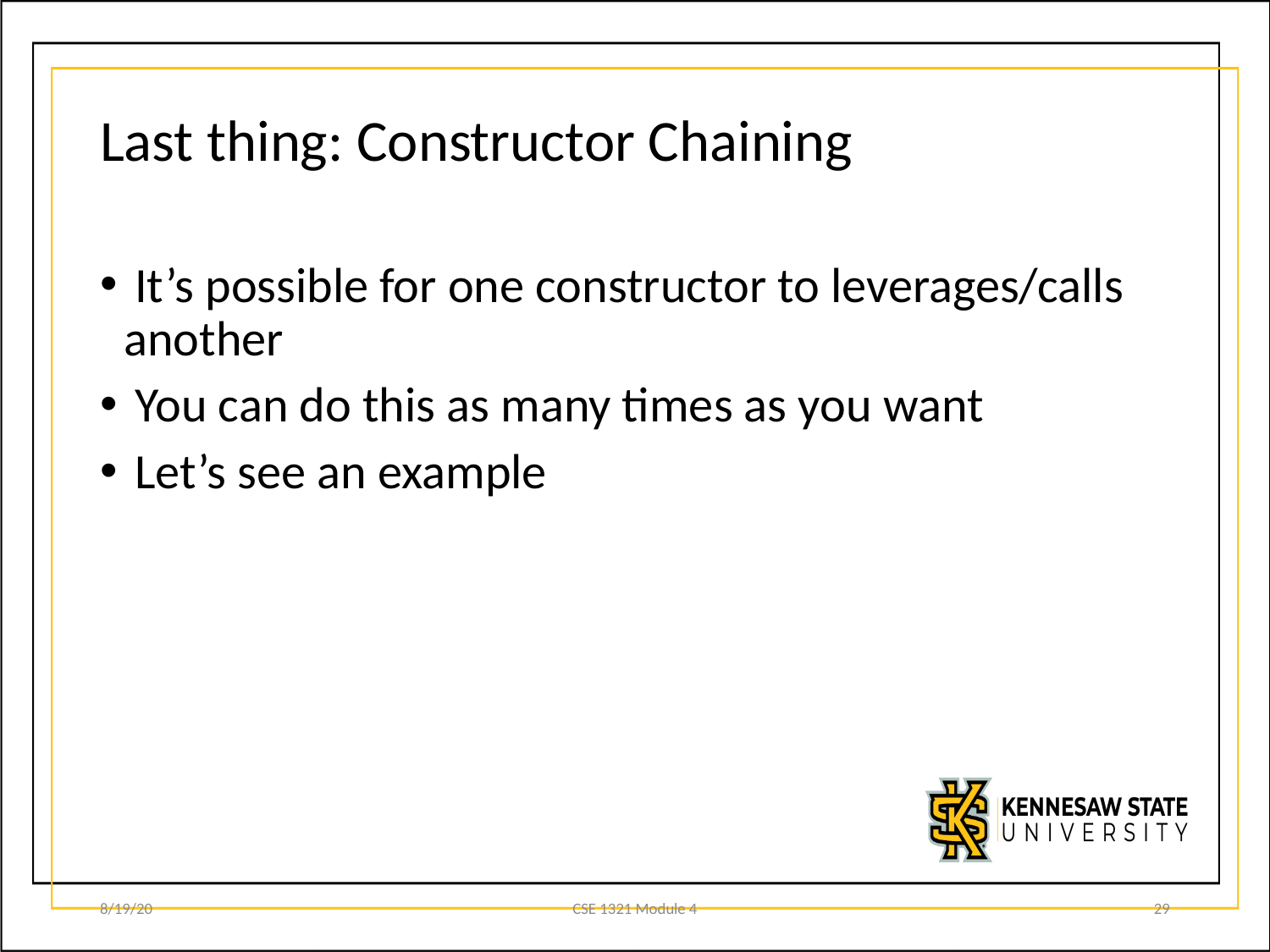

# Last thing: Constructor Chaining
 It’s possible for one constructor to leverages/calls another
 You can do this as many times as you want
 Let’s see an example
8/19/20
CSE 1321 Module 4
29